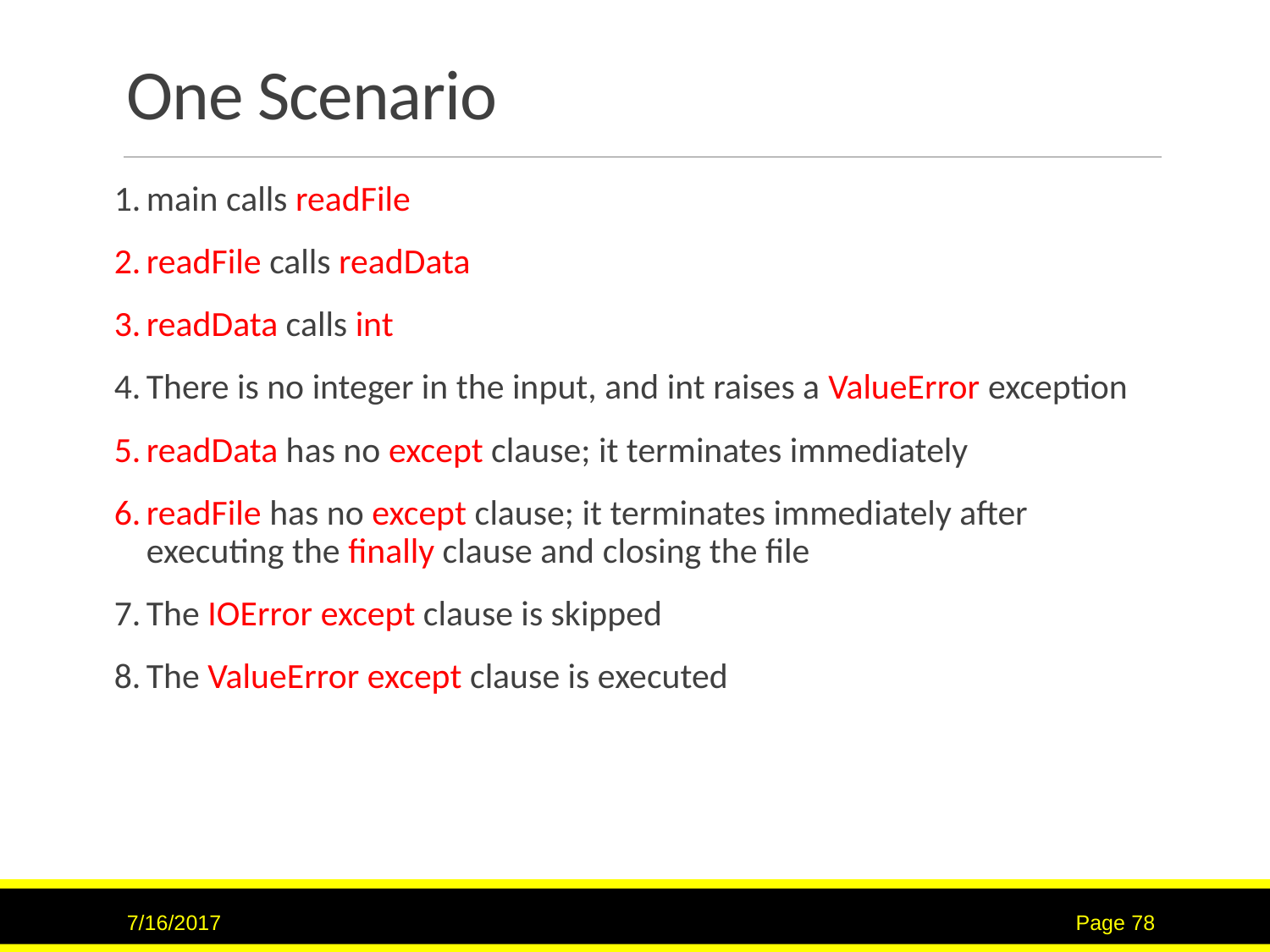

# One Scenario
main calls readFile
readFile calls readData
readData calls int
There is no integer in the input, and int raises a ValueError exception
readData has no except clause; it terminates immediately
readFile has no except clause; it terminates immediately after executing the finally clause and closing the file
The IOError except clause is skipped
The ValueError except clause is executed

7/16/2017
Page 78